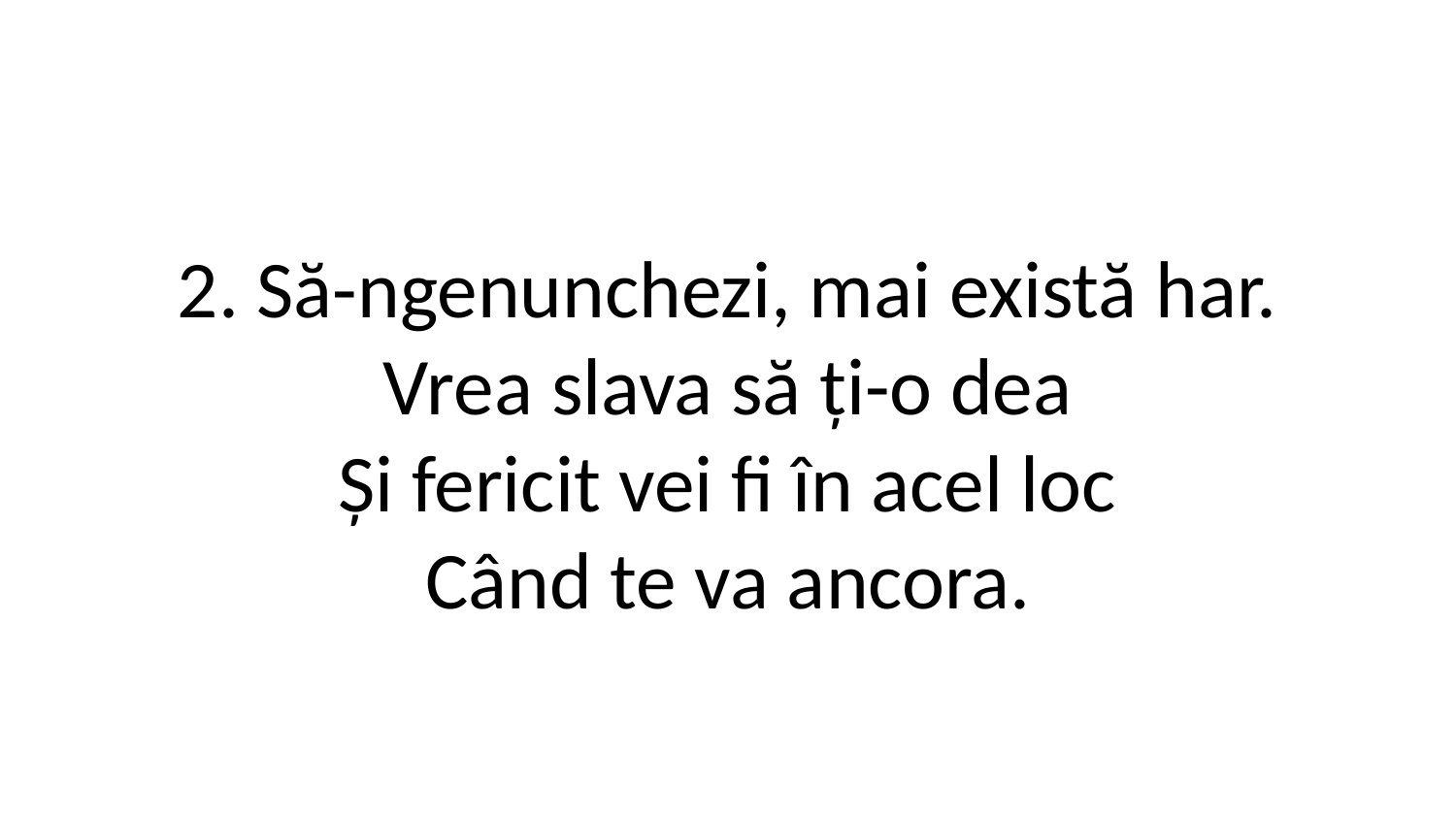

2. Să-ngenunchezi, mai există har.
Vrea slava să ți-o dea
Și fericit vei fi în acel loc
Când te va ancora.